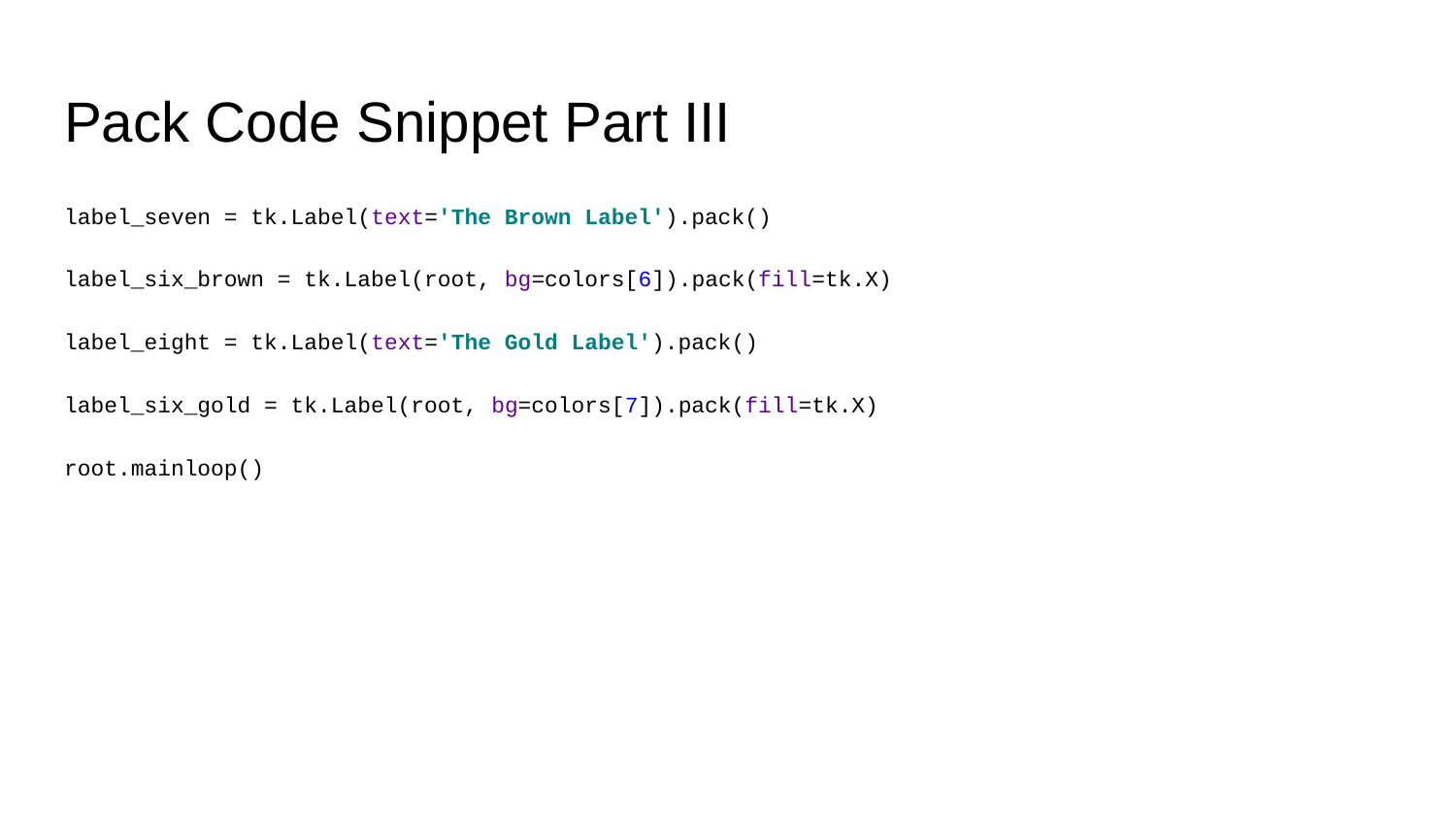

# Pack Code Snippet Part III
label_seven = tk.Label(text='The Brown Label').pack()
label_six_brown = tk.Label(root, bg=colors[6]).pack(fill=tk.X)
label_eight = tk.Label(text='The Gold Label').pack()
label_six_gold = tk.Label(root, bg=colors[7]).pack(fill=tk.X)
root.mainloop()